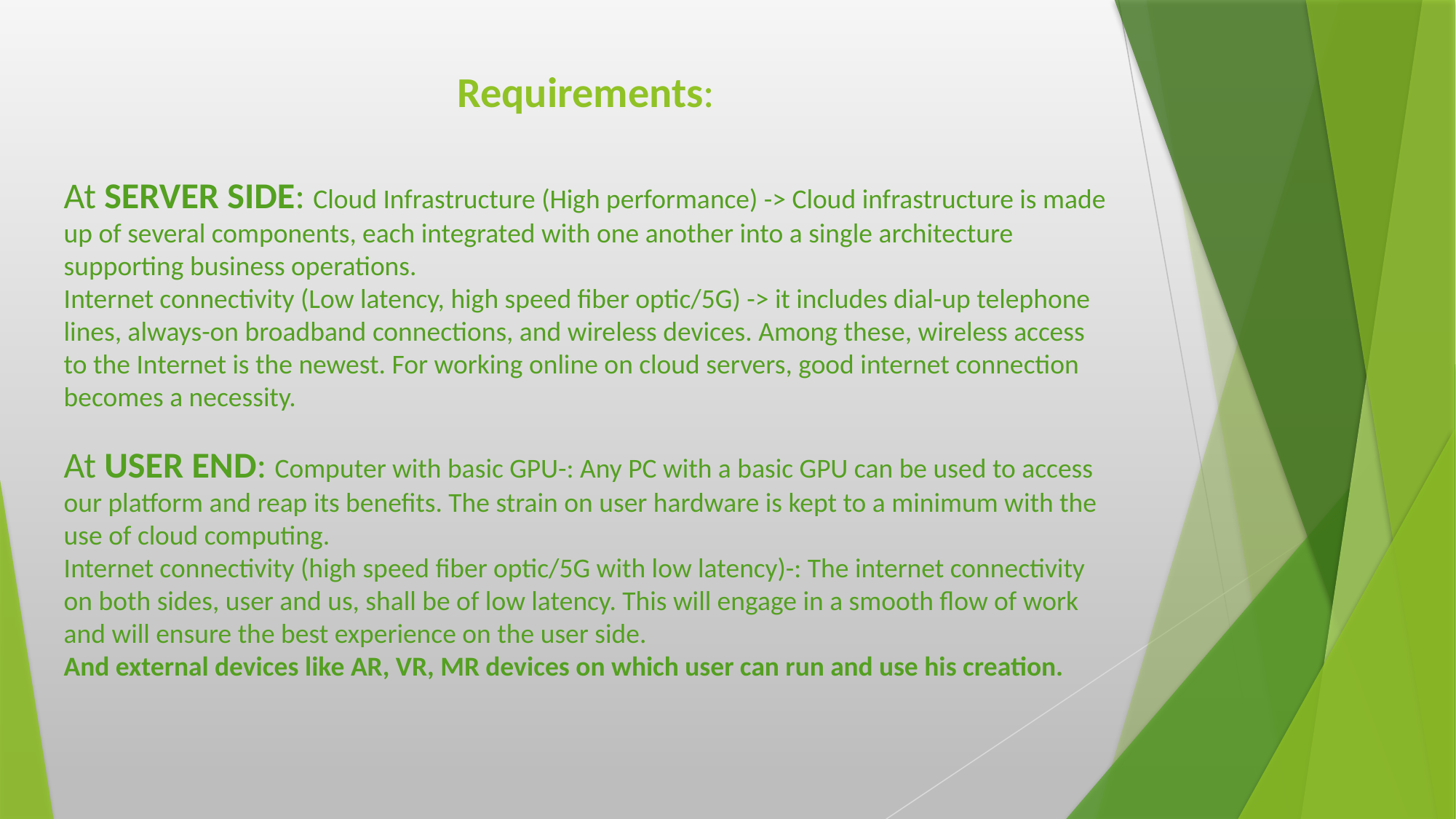

# Requirements:
At SERVER SIDE: Cloud Infrastructure (High performance) -> Cloud infrastructure is made up of several components, each integrated with one another into a single architecture supporting business operations.
Internet connectivity (Low latency, high speed fiber optic/5G) -> it includes dial-up telephone lines, always-on broadband connections, and wireless devices. Among these, wireless access to the Internet is the newest. For working online on cloud servers, good internet connection becomes a necessity.
At USER END: Computer with basic GPU-: Any PC with a basic GPU can be used to access our platform and reap its benefits. The strain on user hardware is kept to a minimum with the use of cloud computing.
Internet connectivity (high speed fiber optic/5G with low latency)-: The internet connectivity on both sides, user and us, shall be of low latency. This will engage in a smooth flow of work and will ensure the best experience on the user side.
And external devices like AR, VR, MR devices on which user can run and use his creation.